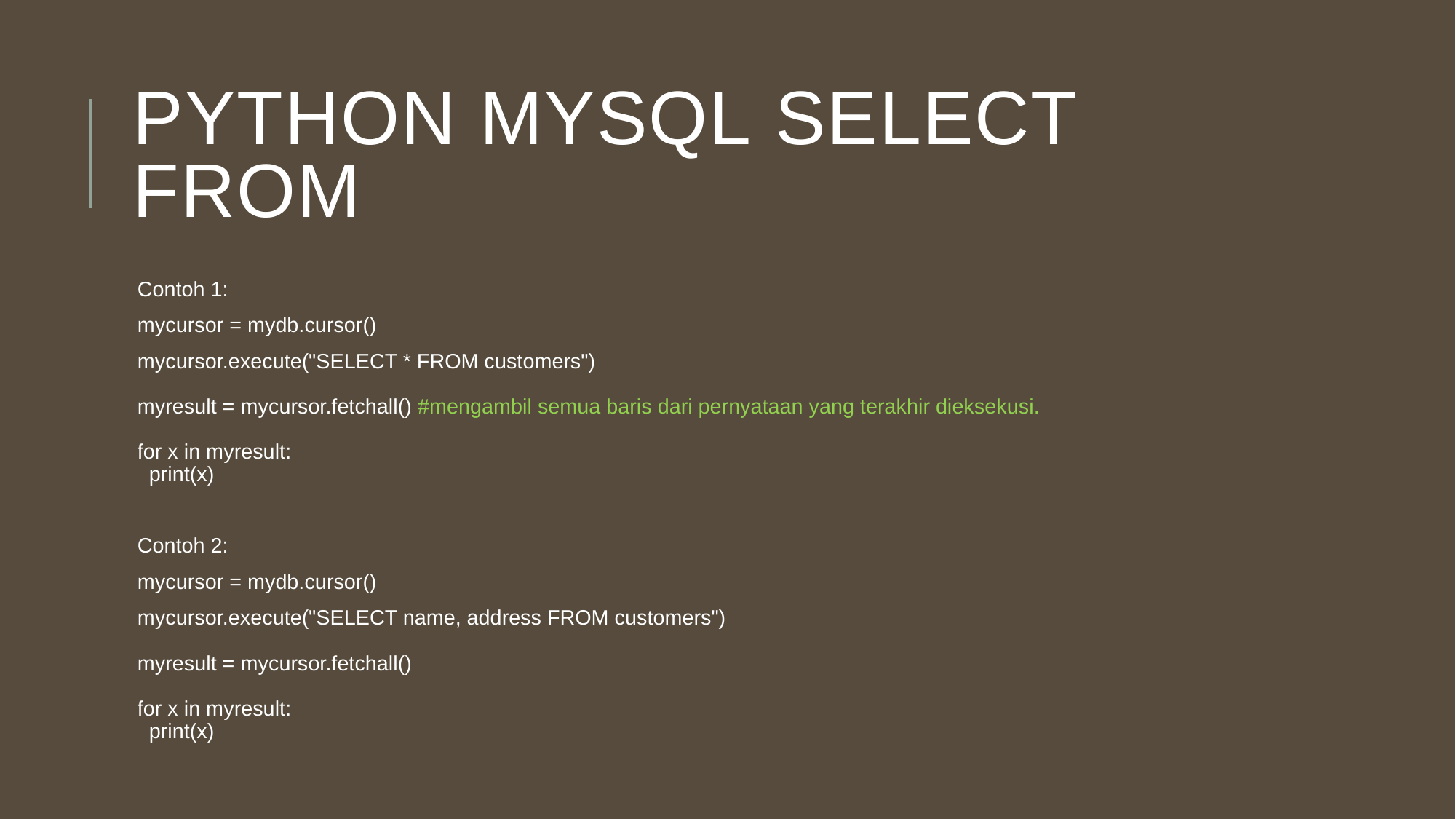

# Python MySQL Select From
Contoh 1:
mycursor = mydb.cursor()
mycursor.execute("SELECT * FROM customers")
myresult = mycursor.fetchall() #mengambil semua baris dari pernyataan yang terakhir dieksekusi.
for x in myresult:
  print(x)

Contoh 2:
mycursor = mydb.cursor()
mycursor.execute("SELECT name, address FROM customers")
myresult = mycursor.fetchall()
for x in myresult:
  print(x)